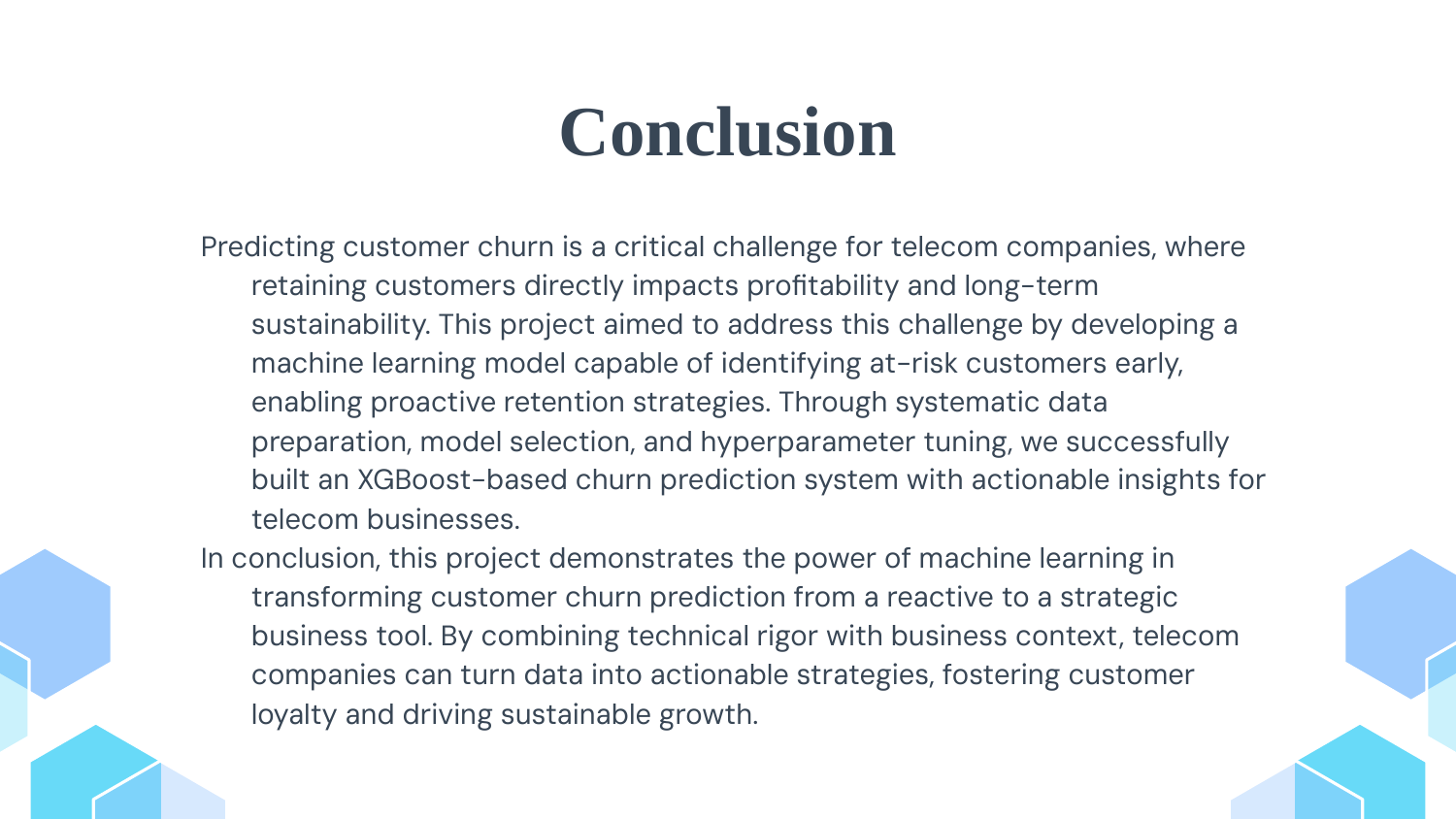

# Conclusion
Predicting customer churn is a critical challenge for telecom companies, where retaining customers directly impacts profitability and long-term sustainability. This project aimed to address this challenge by developing a machine learning model capable of identifying at-risk customers early, enabling proactive retention strategies. Through systematic data preparation, model selection, and hyperparameter tuning, we successfully built an XGBoost-based churn prediction system with actionable insights for telecom businesses.
In conclusion, this project demonstrates the power of machine learning in transforming customer churn prediction from a reactive to a strategic business tool. By combining technical rigor with business context, telecom companies can turn data into actionable strategies, fostering customer loyalty and driving sustainable growth.